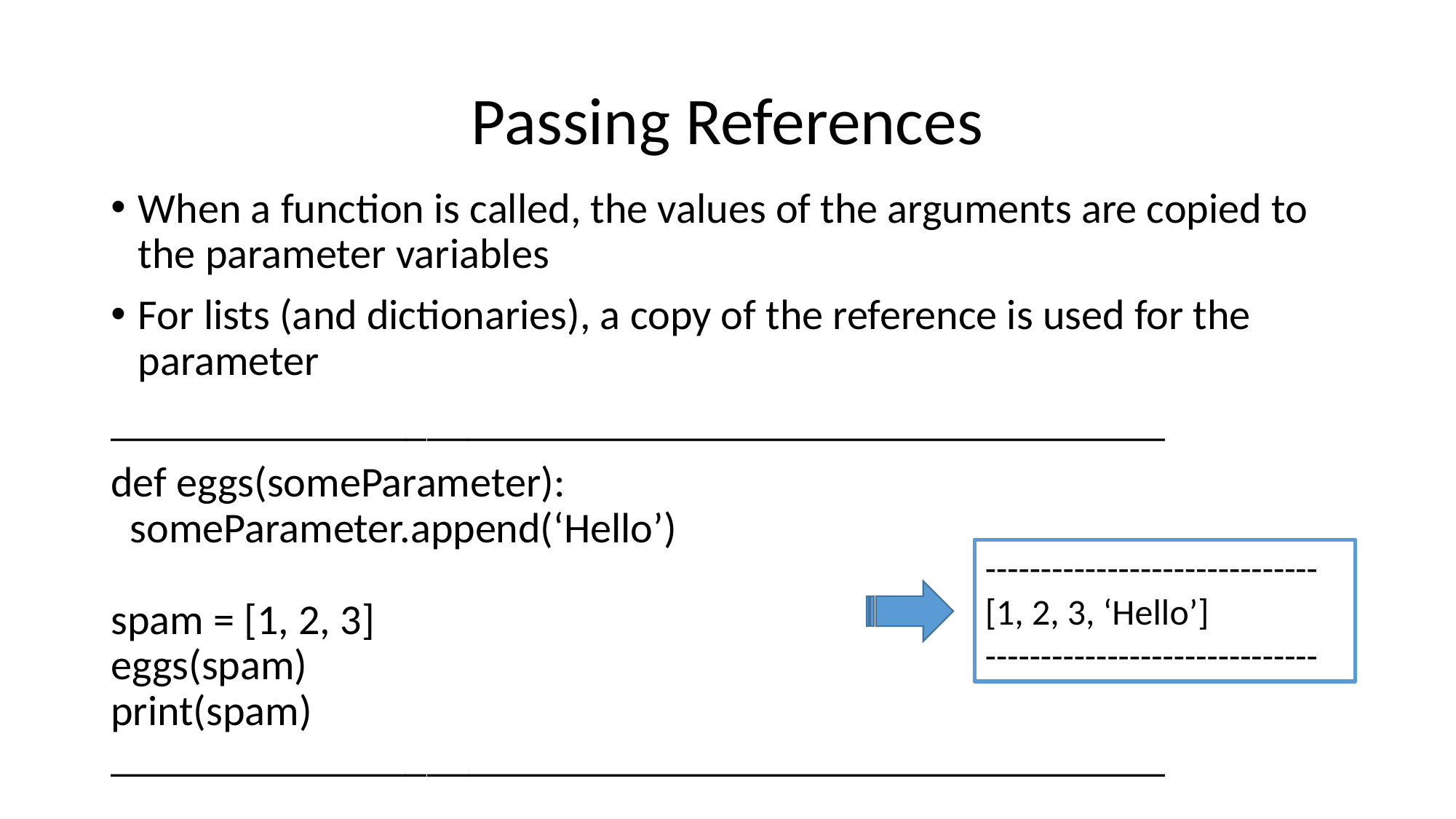

# Passing References
When a function is called, the values of the arguments are copied to the parameter variables
For lists (and dictionaries), a copy of the reference is used for the parameter
__________________________________________________
def eggs(someParameter):
  someParameter.append(‘Hello’)
spam = [1, 2, 3]
eggs(spam)
print(spam) __________________________________________________
------------------------------
[1, 2, 3, ‘Hello’]
------------------------------